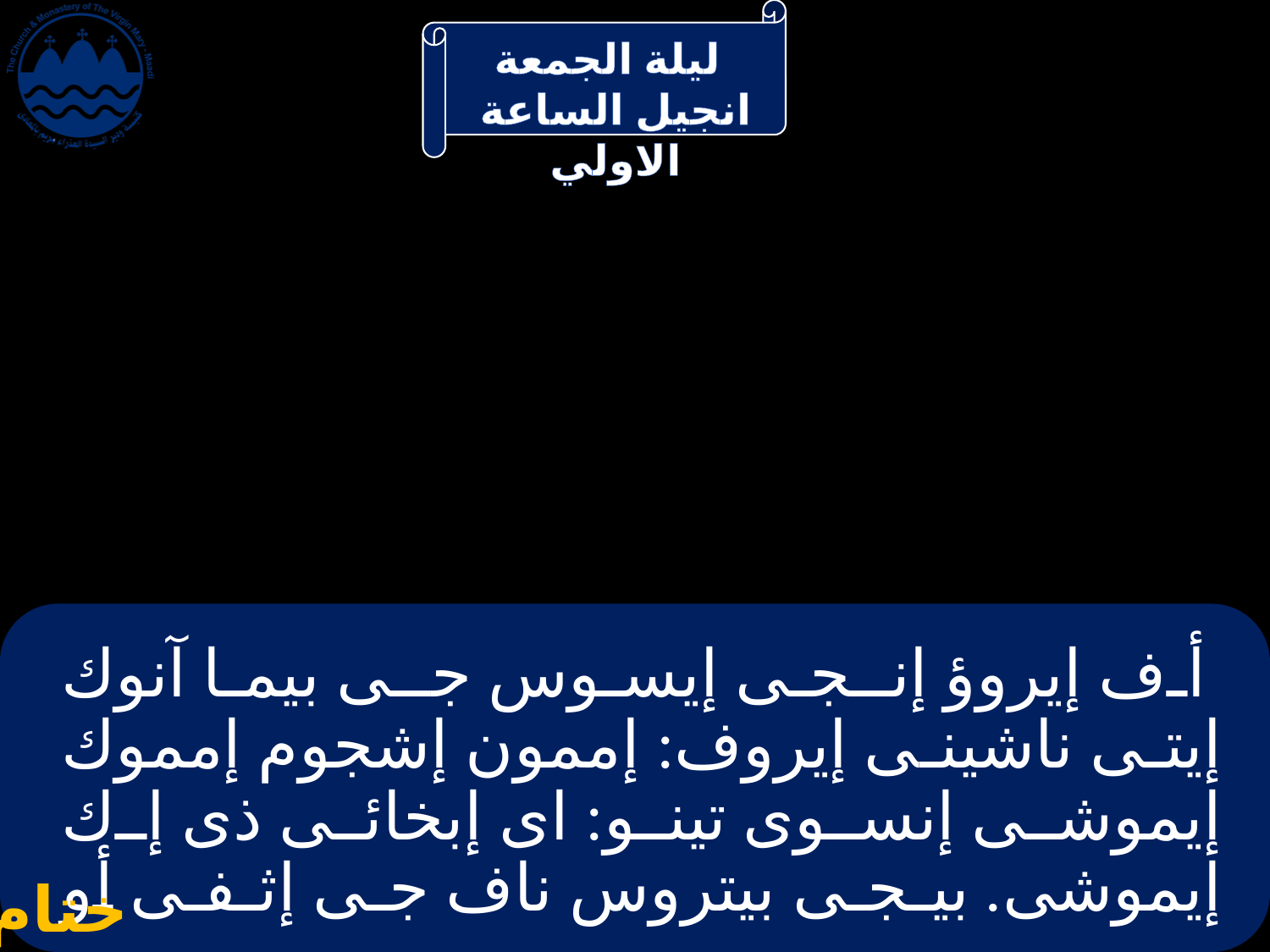

# أف إيروؤ إنـجـى إيسوس جـى بيما آنوك إيتى ناشينى إيروف: إممون إشجوم إمموك إيموشى إنسوى تينو: اى إبخائى ذى إك إيموشى. بيـجـى بيتروس ناف جـى إثـفـى أو
ختام